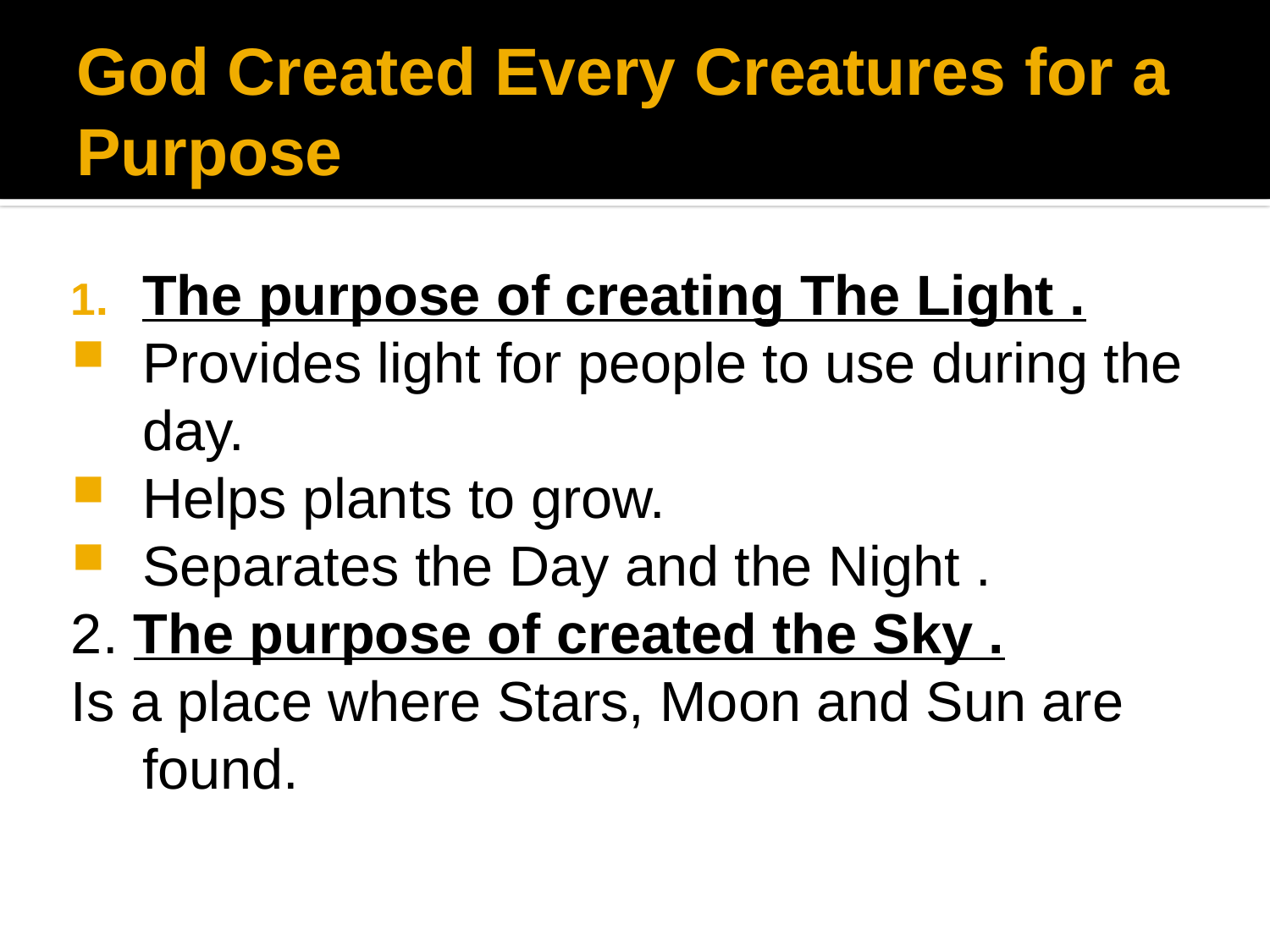

# God Created Every Creatures for a Purpose
The purpose of creating The Light .
Provides light for people to use during the day.
Helps plants to grow.
Separates the Day and the Night .
2. The purpose of created the Sky .
Is a place where Stars, Moon and Sun are found.